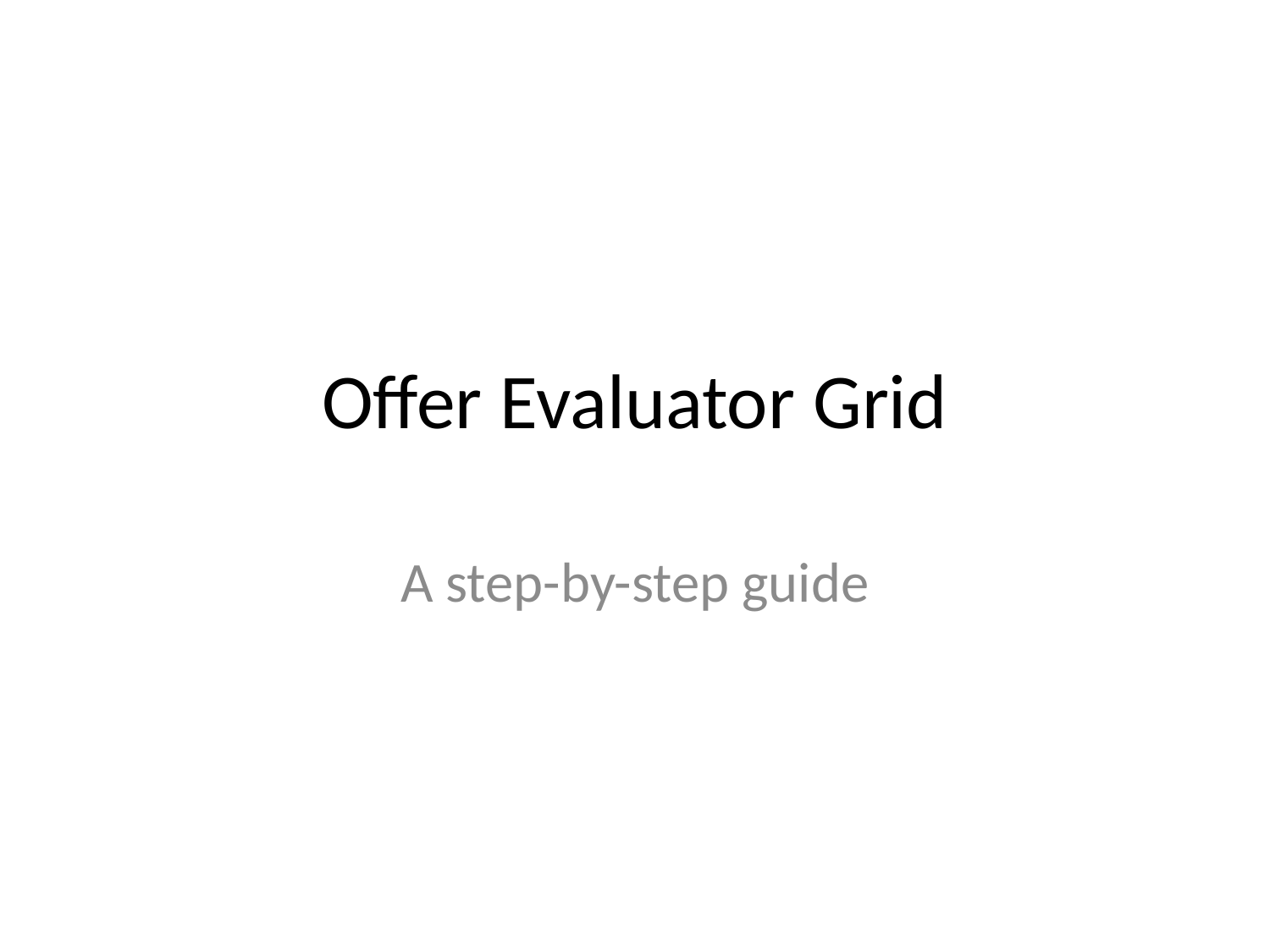

# Offer Evaluator Grid
A step-by-step guide